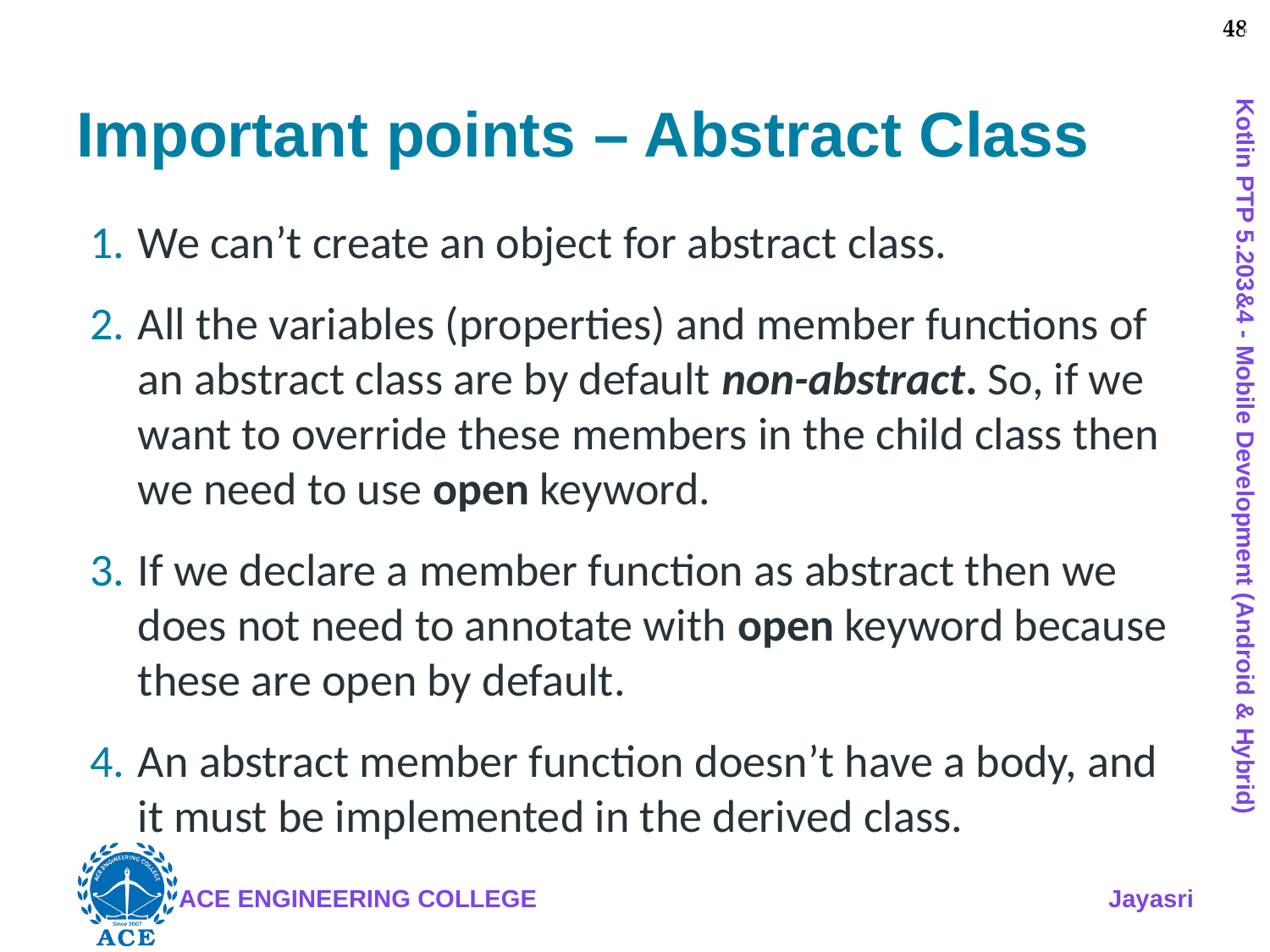

48
# Important points – Abstract Class
We can’t create an object for abstract class.
All the variables (properties) and member functions of an abstract class are by default non-abstract. So, if we want to override these members in the child class then we need to use open keyword.
If we declare a member function as abstract then we does not need to annotate with open keyword because these are open by default.
An abstract member function doesn’t have a body, and it must be implemented in the derived class.